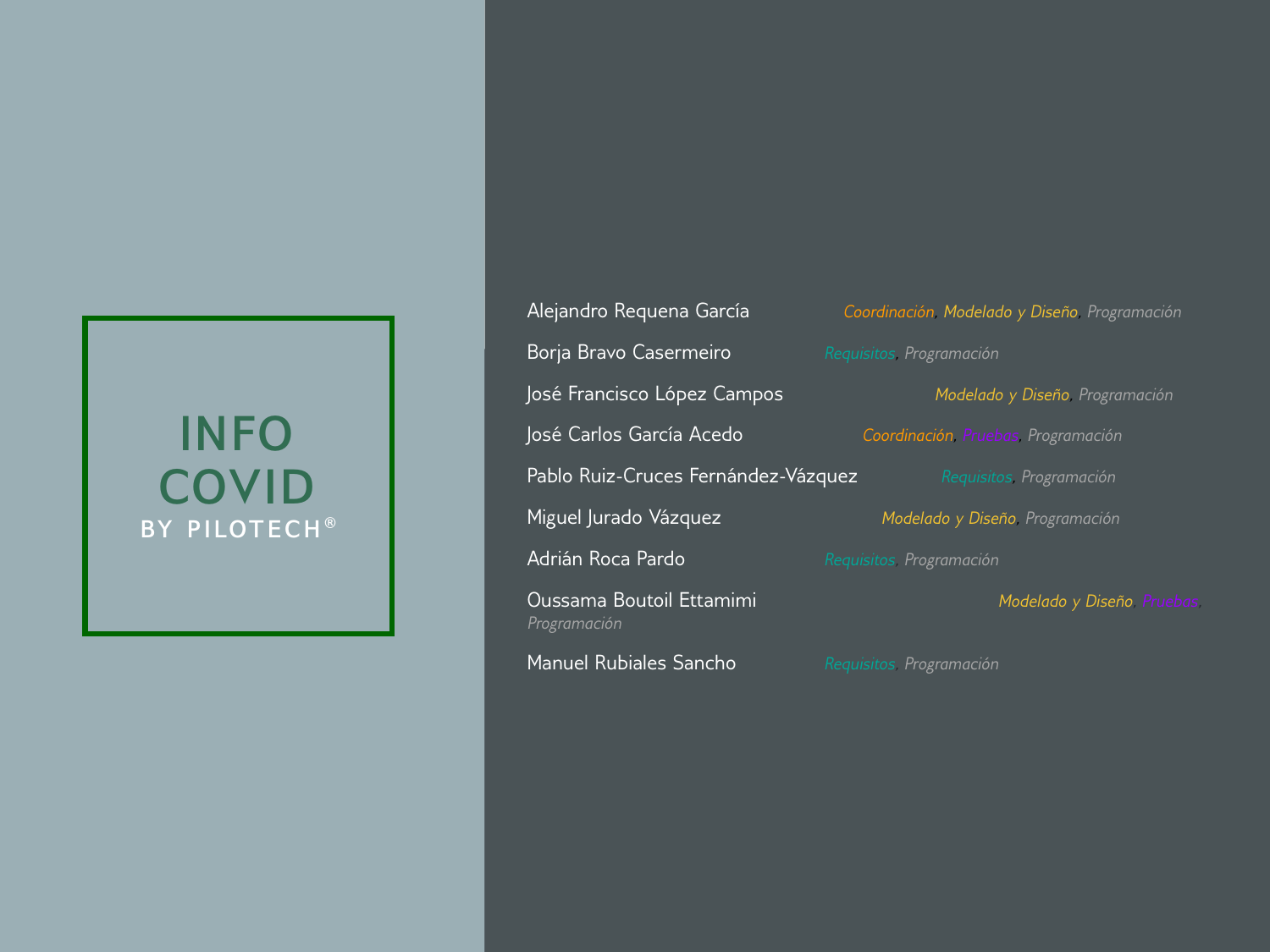

Alejandro Requena García	             Coordinación, Modelado y Diseño, Programación
Borja Bravo Casermeiro 				          Requisitos, Programación
José Francisco López Campos		         Modelado y Diseño, Programación
José Carlos García Acedo		                Coordinación, Pruebas, Programación
Pablo Ruiz-Cruces Fernández-Vázquez		          Requisitos, Programación
Miguel Jurado Vázquez 		                   Modelado y Diseño, Programación
Adrián Roca Pardo					          Requisitos, Programación
Oussama Boutoil Ettamimi 	                   Modelado y Diseño, Pruebas, Programación
Manuel Rubiales Sancho 				            Requisitos, Programación

# INFO COVID by Pilotech®